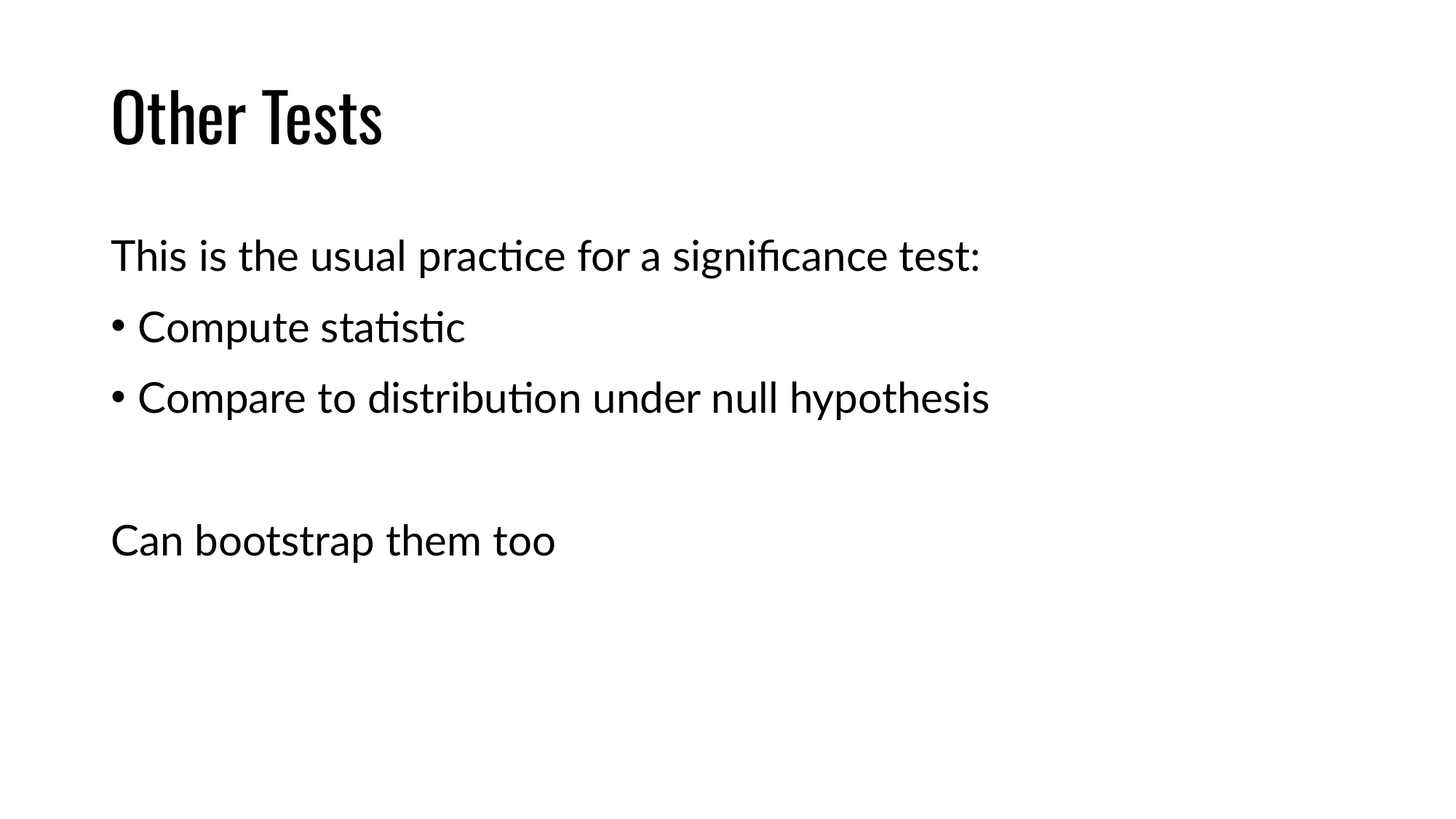

# Other Tests
This is the usual practice for a significance test:
Compute statistic
Compare to distribution under null hypothesis

Can bootstrap them too